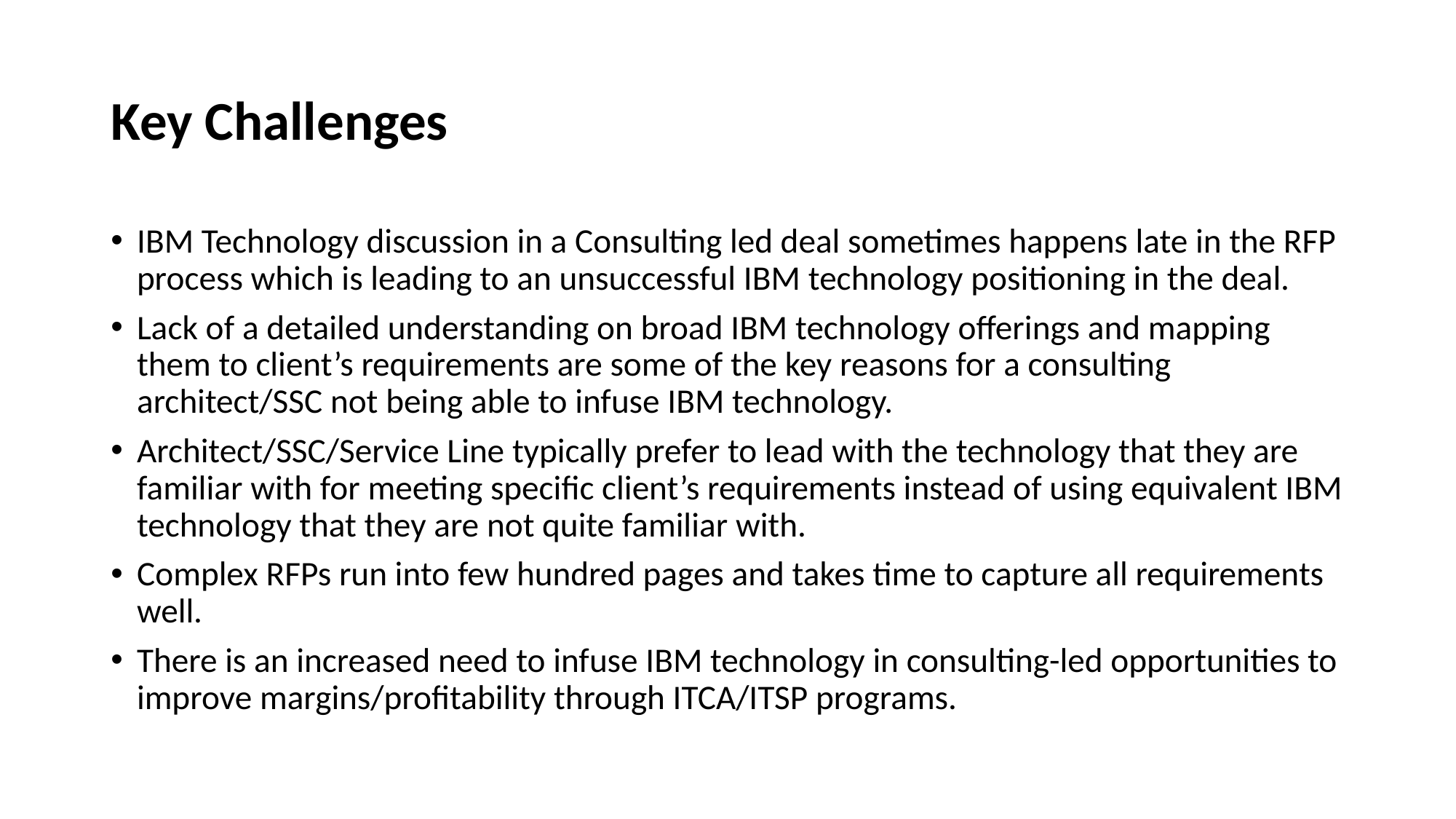

# Key Challenges
IBM Technology discussion in a Consulting led deal sometimes happens late in the RFP process which is leading to an unsuccessful IBM technology positioning in the deal.
Lack of a detailed understanding on broad IBM technology offerings and mapping them to client’s requirements are some of the key reasons for a consulting architect/SSC not being able to infuse IBM technology.
Architect/SSC/Service Line typically prefer to lead with the technology that they are familiar with for meeting specific client’s requirements instead of using equivalent IBM technology that they are not quite familiar with.
Complex RFPs run into few hundred pages and takes time to capture all requirements well.
There is an increased need to infuse IBM technology in consulting-led opportunities to improve margins/profitability through ITCA/ITSP programs.